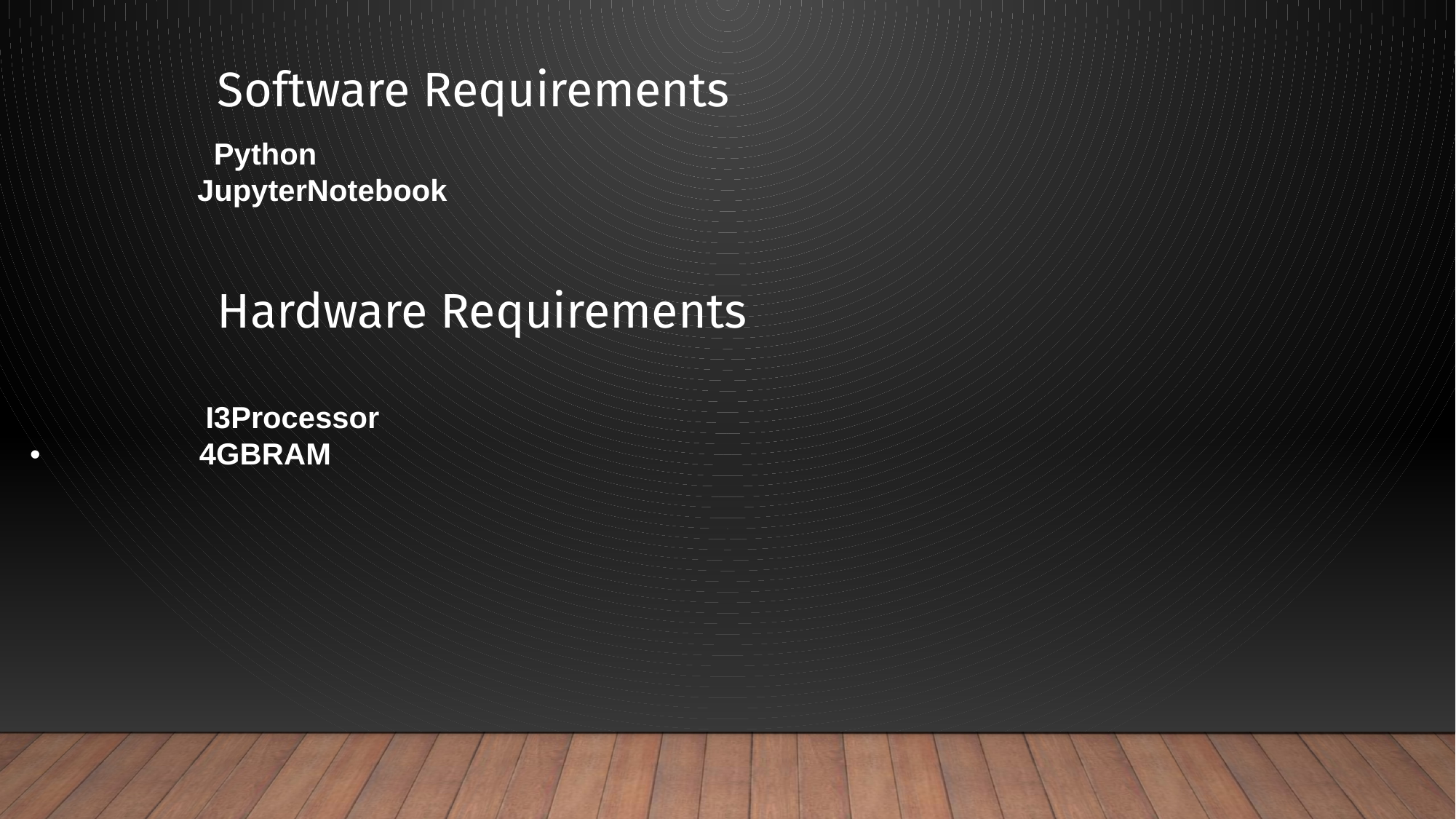

Software Requirements

                      Python
                    JupyterNotebook

                Hardware Requirements

                     I3Processor
•                   4GBRAM